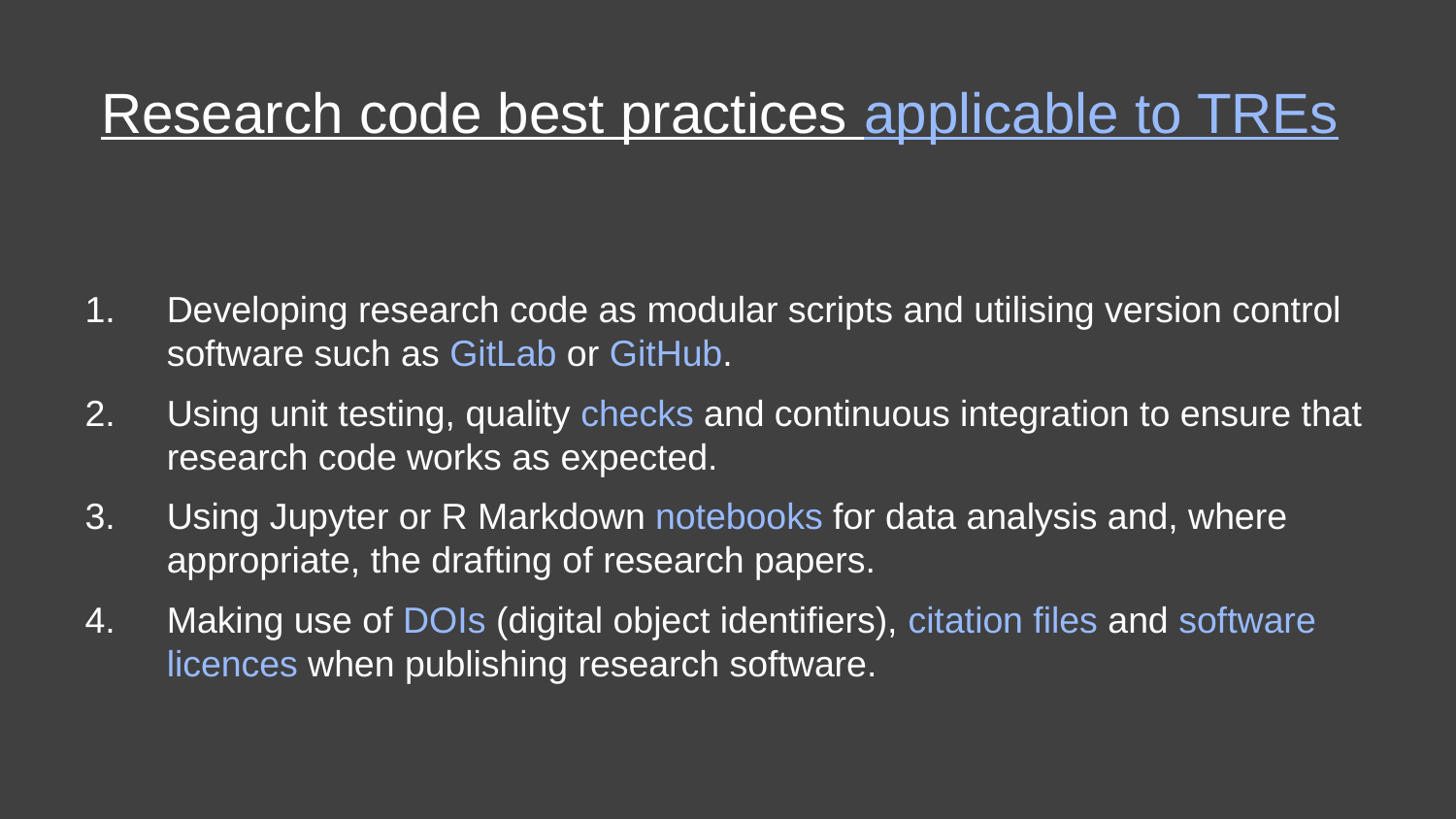

Research code best practices applicable to TREs
Developing research code as modular scripts and utilising version control software such as GitLab or GitHub.
Using unit testing, quality checks and continuous integration to ensure that research code works as expected.
Using Jupyter or R Markdown notebooks for data analysis and, where appropriate, the drafting of research papers.
Making use of DOIs (digital object identifiers), citation files and software licences when publishing research software.